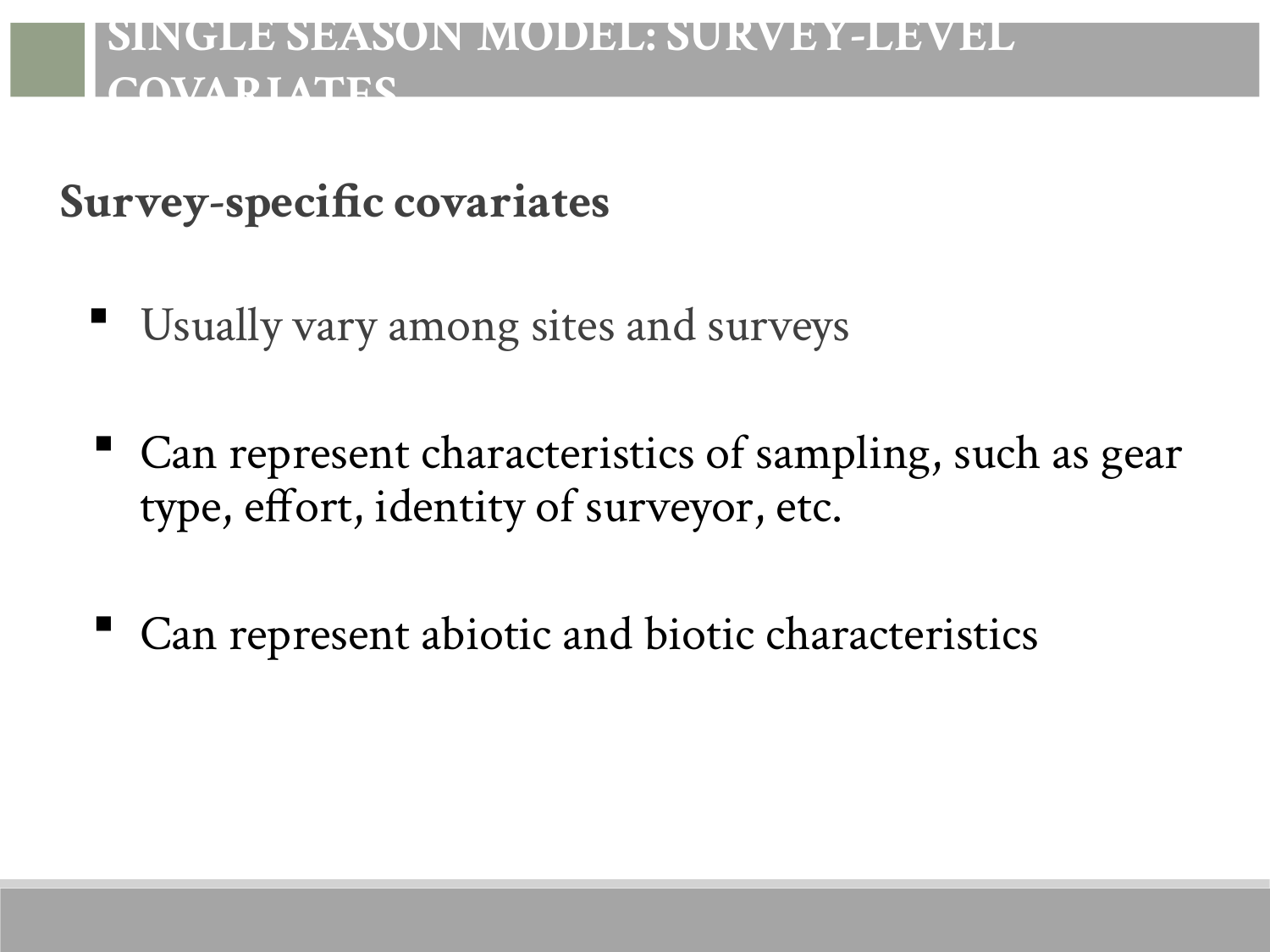

Single Season Model: Survey-Level Covariates

Survey-specific covariates

Usually vary among sites and surveys

Can represent characteristics of sampling, such as gear type, effort, identity of surveyor, etc.

Can represent abiotic and biotic characteristics